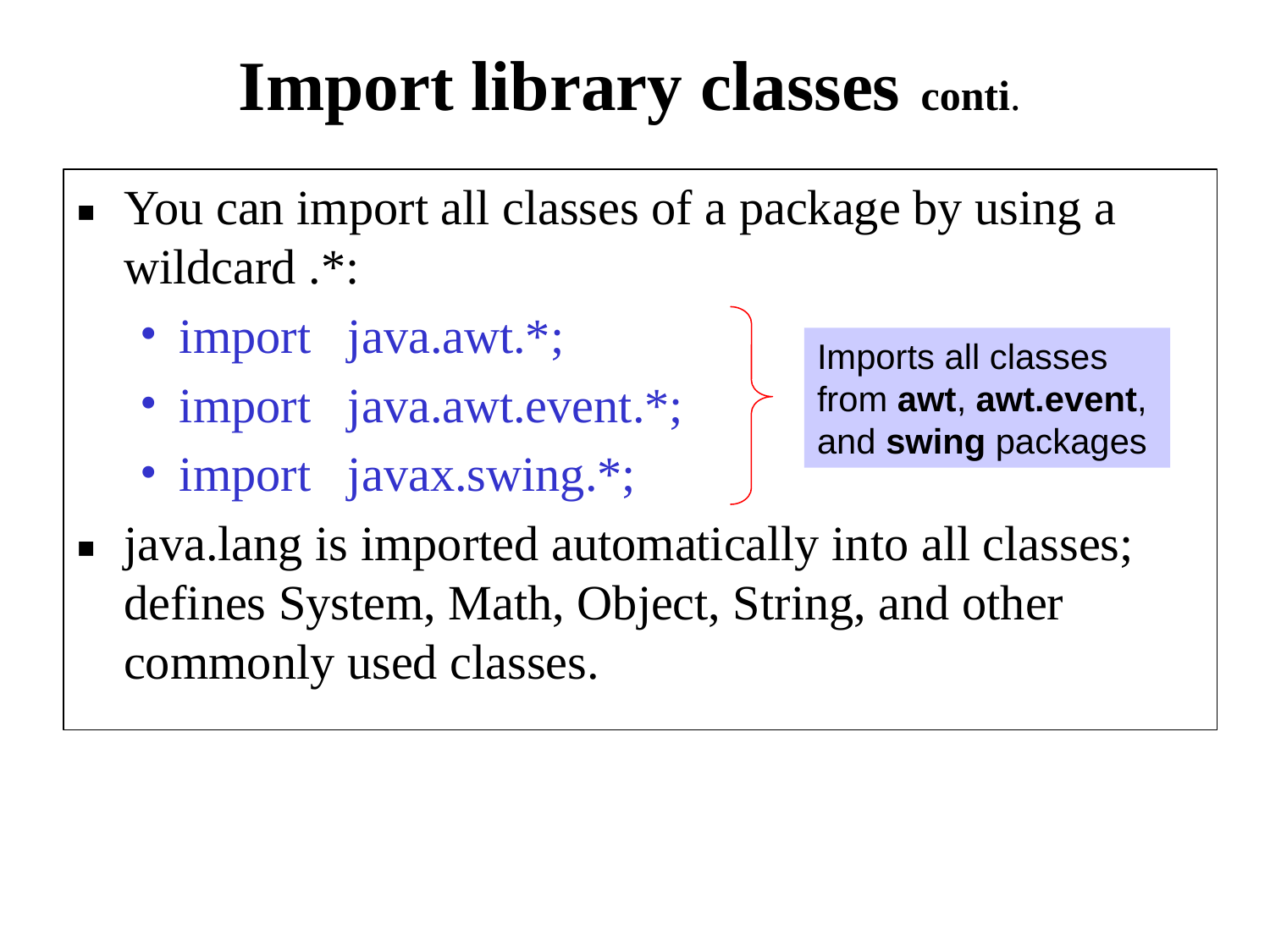

# Import library classes conti.
You can import all classes of a package by using a wildcard .*:
import   java.awt.*;
import   java.awt.event.*;
import   javax.swing.*;
java.lang is imported automatically into all classes; defines System, Math, Object, String, and other commonly used classes.

Imports all classes from awt, awt.event, and swing packages